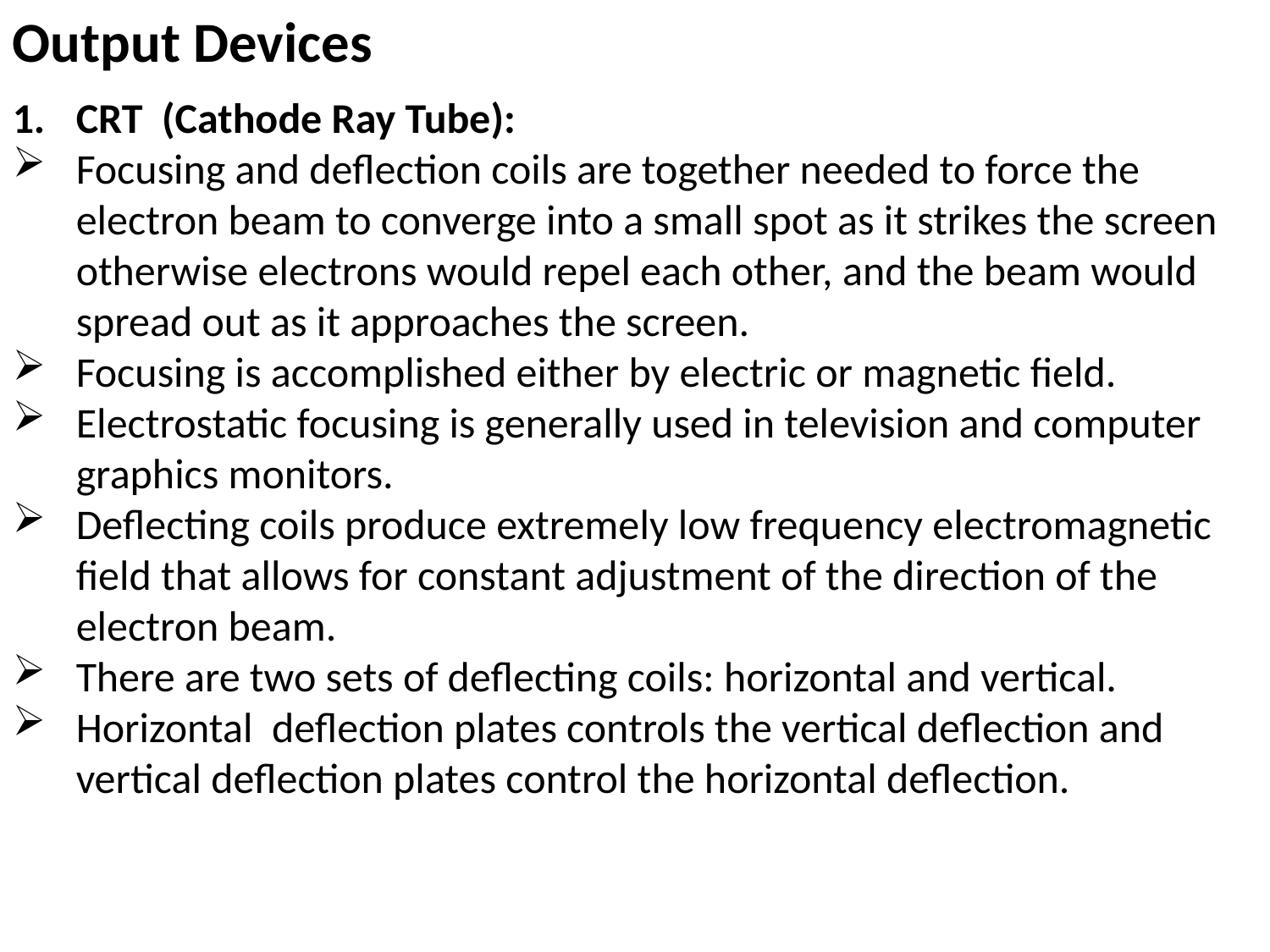

Output Devices
CRT  (Cathode Ray Tube):
Focusing and deflection coils are together needed to force the electron beam to converge into a small spot as it strikes the screen otherwise electrons would repel each other, and the beam would spread out as it approaches the screen.
Focusing is accomplished either by electric or magnetic field.
Electrostatic focusing is generally used in television and computer graphics monitors.
Deflecting coils produce extremely low frequency electromagnetic field that allows for constant adjustment of the direction of the electron beam.
There are two sets of deflecting coils: horizontal and vertical.
Horizontal  deflection plates controls the vertical deflection and vertical deflection plates control the horizontal deflection.